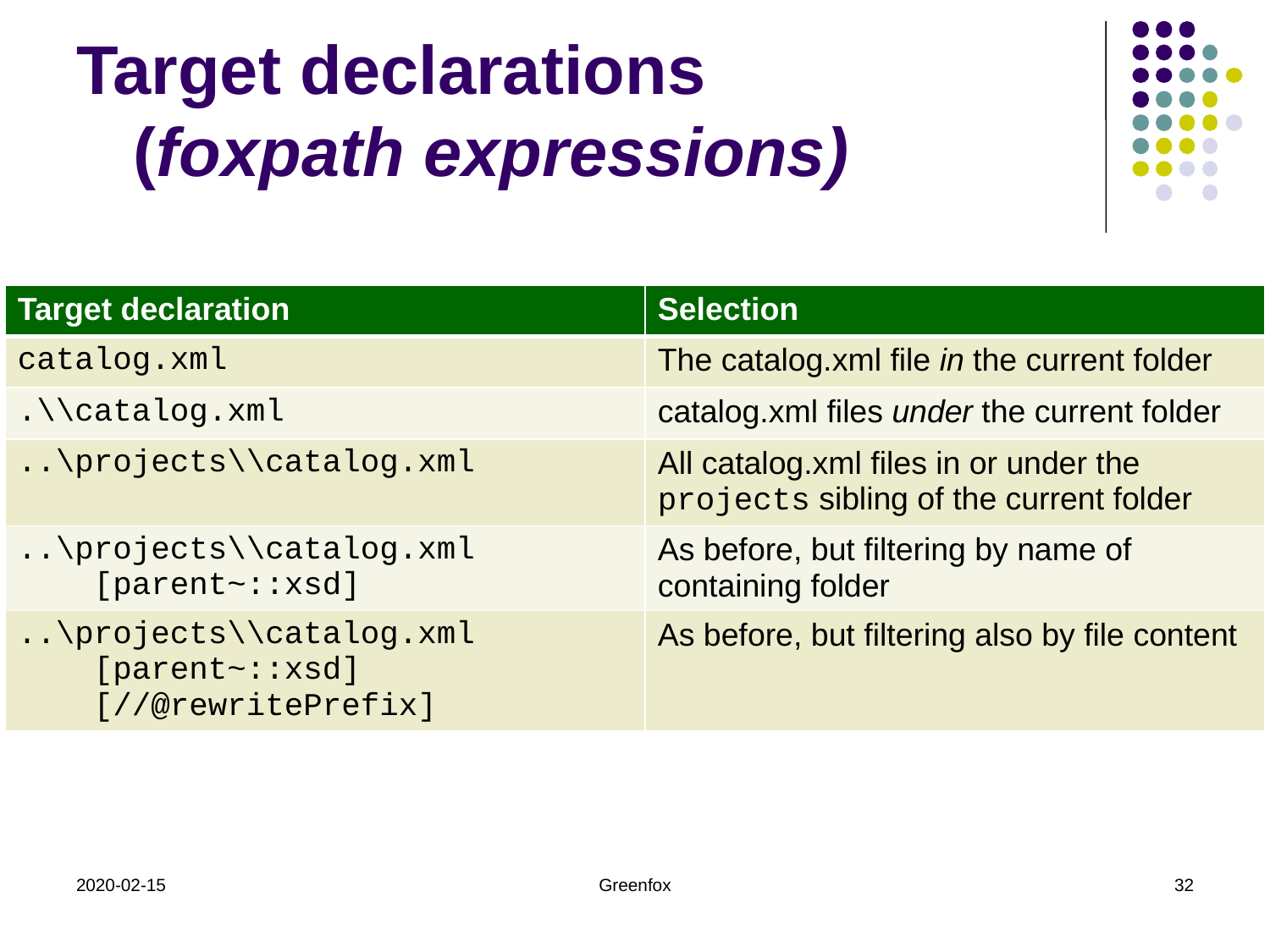

# Target declarations (foxpath expressions)
| Target declaration | Selection |
| --- | --- |
| catalog.xml | The catalog.xml file in the current folder |
| .\\catalog.xml | catalog.xml files under the current folder |
| ..\projects\\catalog.xml | All catalog.xml files in or under the projects sibling of the current folder |
| ..\projects\\catalog.xml [parent~::xsd] | As before, but filtering by name of containing folder |
| ..\projects\\catalog.xml [parent~::xsd] [//@rewritePrefix] | As before, but filtering also by file content |
2020-02-15
Greenfox
32